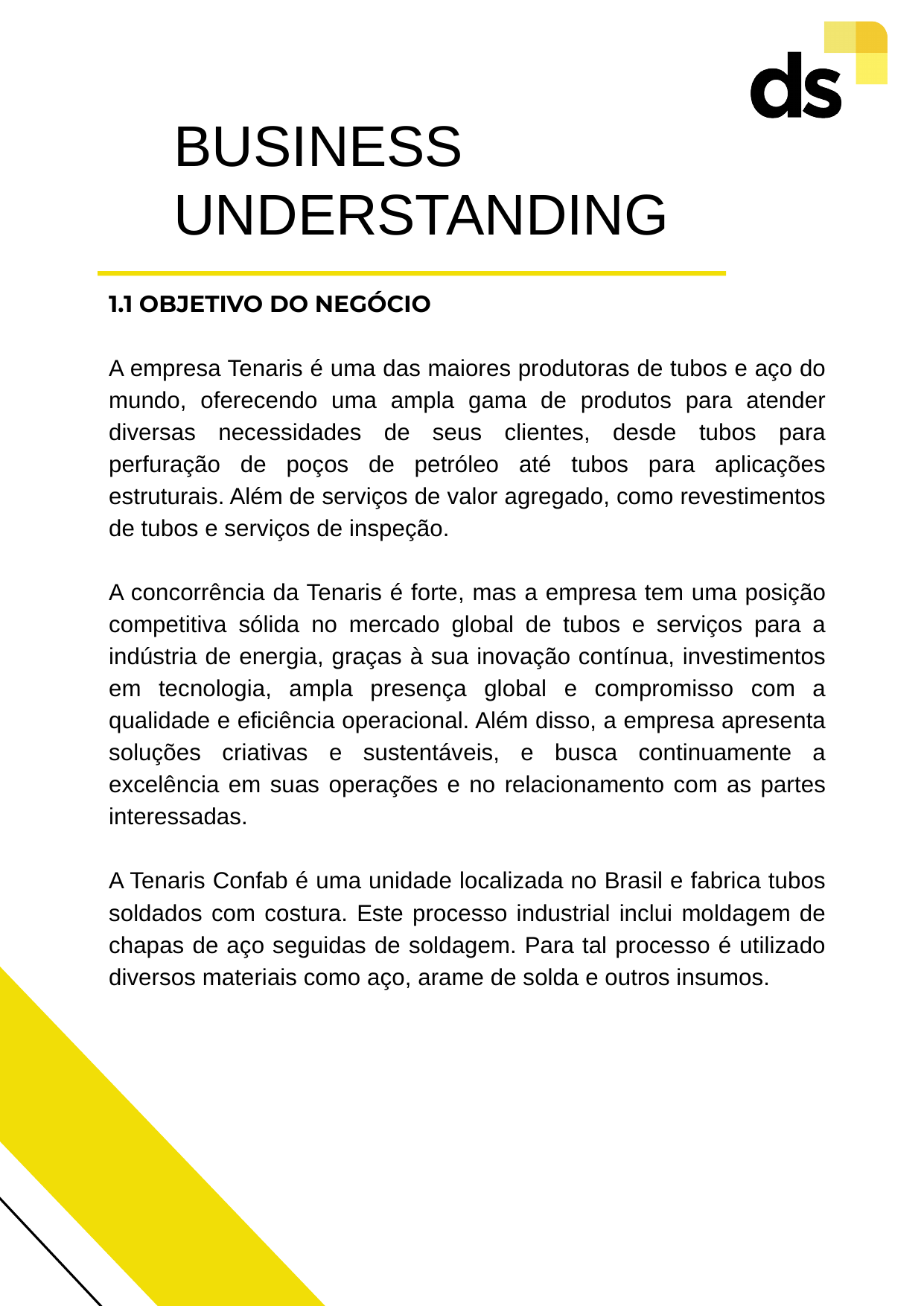

BUSINESS UNDERSTANDING
1.1 OBJETIVO DO NEGÓCIO

A empresa Tenaris é uma das maiores produtoras de tubos e aço do mundo, oferecendo uma ampla gama de produtos para atender diversas necessidades de seus clientes, desde tubos para perfuração de poços de petróleo até tubos para aplicações estruturais. Além de serviços de valor agregado, como revestimentos de tubos e serviços de inspeção.

A concorrência da Tenaris é forte, mas a empresa tem uma posição competitiva sólida no mercado global de tubos e serviços para a indústria de energia, graças à sua inovação contínua, investimentos em tecnologia, ampla presença global e compromisso com a qualidade e eficiência operacional. Além disso, a empresa apresenta soluções criativas e sustentáveis, e busca continuamente a excelência em suas operações e no relacionamento com as partes interessadas.

A Tenaris Confab é uma unidade localizada no Brasil e fabrica tubos soldados com costura. Este processo industrial inclui moldagem de chapas de aço seguidas de soldagem. Para tal processo é utilizado diversos materiais como aço, arame de solda e outros insumos.